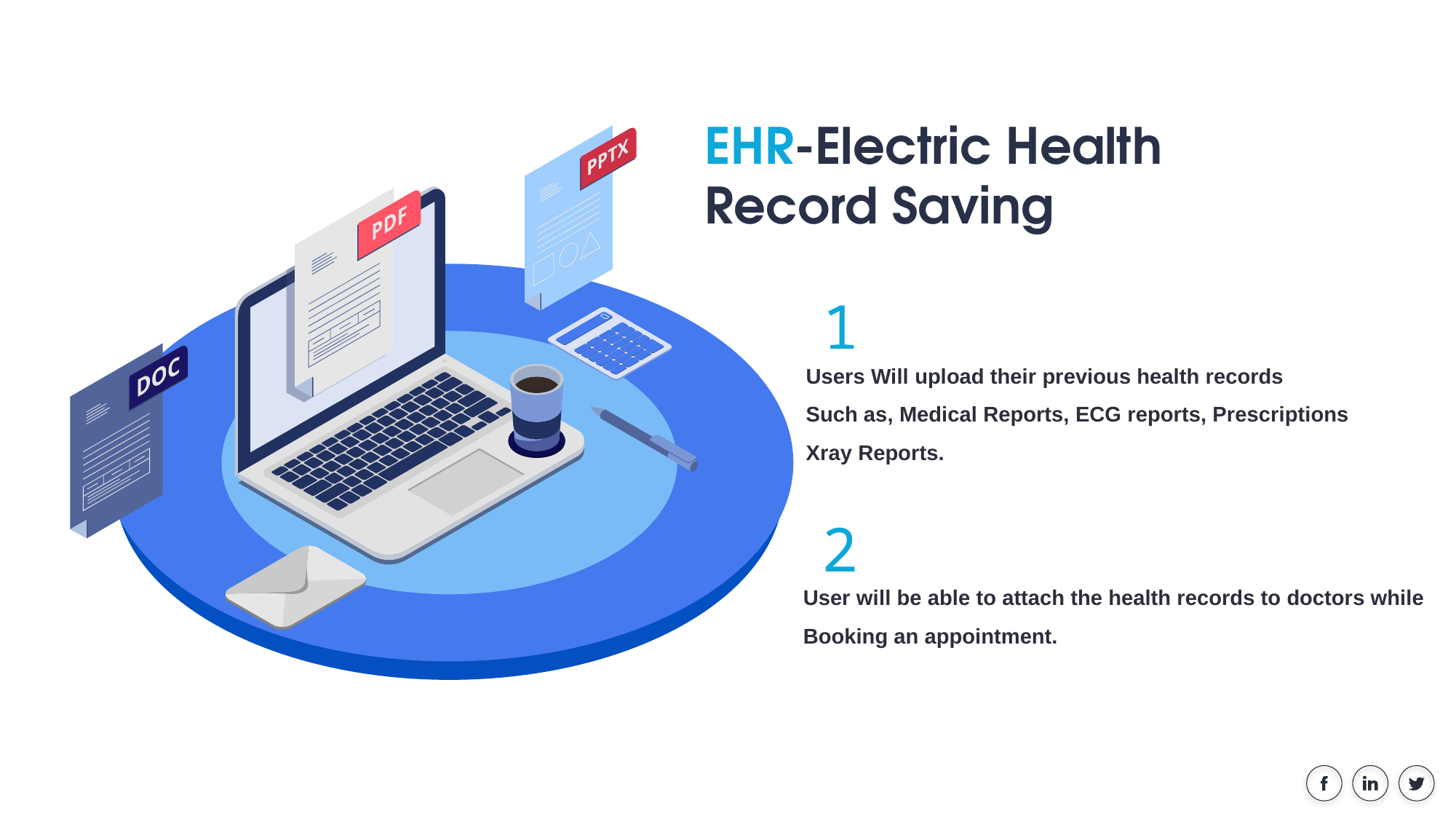

EHR-Electric Health Record Saving

1
Users Will upload their previous health records
Such as, Medical Reports, ECG reports, Prescriptions
Xray Reports.

2
User will be able to attach the health records to doctors while
Booking an appointment.